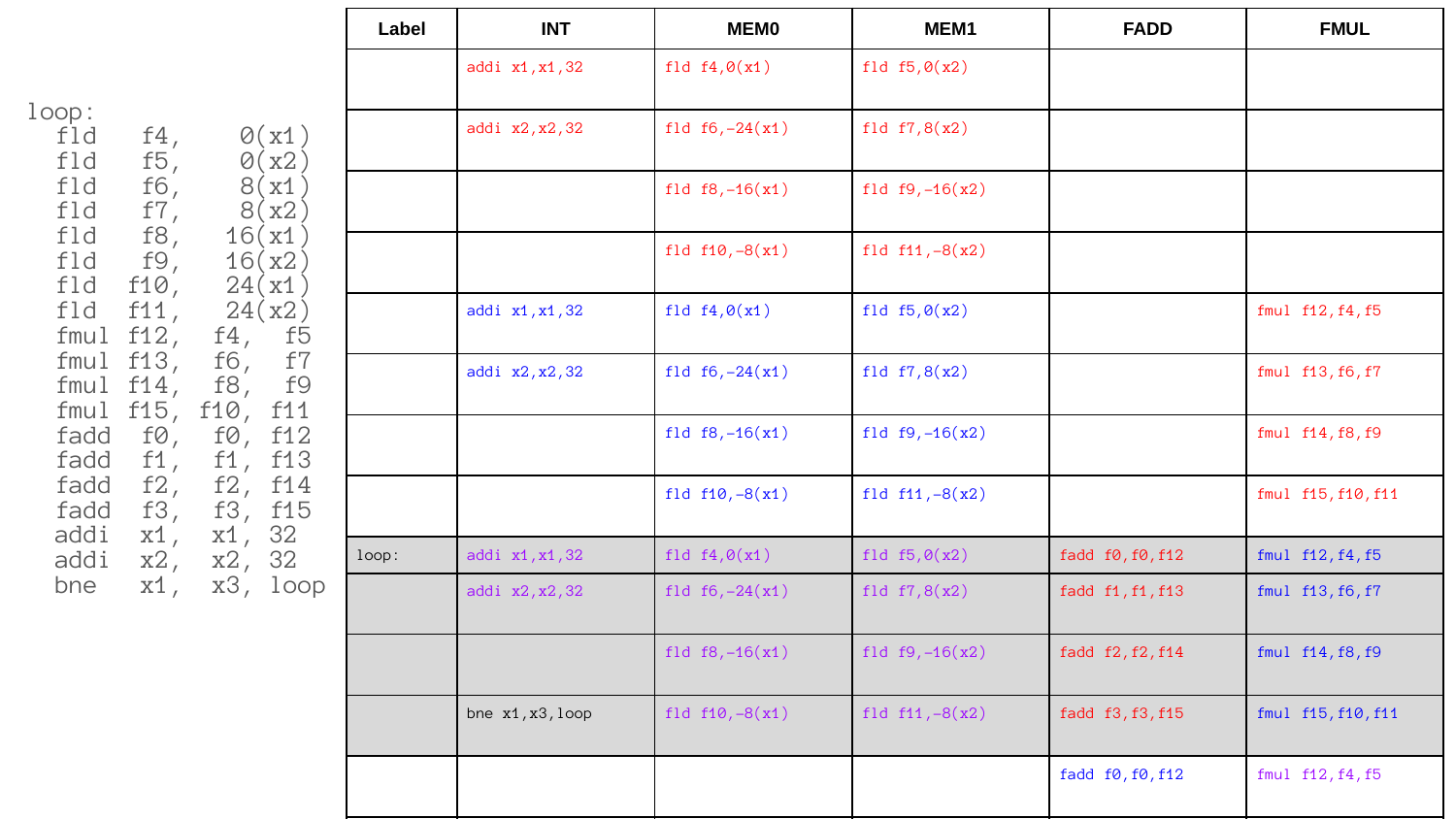

| Label | INT | MEM0 | MEM1 | FADD | FMUL |
| --- | --- | --- | --- | --- | --- |
|  | addi x1,x1,32 | fld f4,0(x1) | fld f5,0(x2) |  |  |
|  | addi x2,x2,32 | fld f6,-24(x1) | fld f7,8(x2) |  |  |
|  |  | fld f8,-16(x1) | fld f9,-16(x2) |  |  |
|  |  | fld f10,-8(x1) | fld f11,-8(x2) |  |  |
|  | addi x1,x1,32 | fld f4,0(x1) | fld f5,0(x2) |  | fmul f12,f4,f5 |
|  | addi x2,x2,32 | fld f6,-24(x1) | fld f7,8(x2) |  | fmul f13,f6,f7 |
|  |  | fld f8,-16(x1) | fld f9,-16(x2) |  | fmul f14,f8,f9 |
|  |  | fld f10,-8(x1) | fld f11,-8(x2) |  | fmul f15,f10,f11 |
| loop: | addi x1,x1,32 | fld f4,0(x1) | fld f5,0(x2) | fadd f0,f0,f12 | fmul f12,f4,f5 |
|  | addi x2,x2,32 | fld f6,-24(x1) | fld f7,8(x2) | fadd f1,f1,f13 | fmul f13,f6,f7 |
|  |  | fld f8,-16(x1) | fld f9,-16(x2) | fadd f2,f2,f14 | fmul f14,f8,f9 |
|  | bne x1,x3,loop | fld f10,-8(x1) | fld f11,-8(x2) | fadd f3,f3,f15 | fmul f15,f10,f11 |
|  |  |  |  | fadd f0,f0,f12 | fmul f12,f4,f5 |
|  |  |  |  | fadd f1,f1,f13 | fmul f13,f6,f7 |
|  |  |  |  | fadd f2,f2,f14 | fmul f14,f8,f9 |
|  |  |  |  | fadd f3,f3,f15 | fmul f15,f10,f11 |
|  |  |  |  | fadd f0,f0,f12 |  |
|  |  |  |  | fadd f1,f1,f13 |  |
|  |  |  |  | fadd f2,f2,f14 |  |
loop:
  fld   f4,    0(x1)
  fld   f5,    0(x2)
  fld   f6,    8(x1)
  fld   f7,    8(x2)
  fld   f8,   16(x1)
  fld   f9,   16(x2)
  fld  f10,   24(x1)
  fld  f11,   24(x2)
  fmul f12,  f4,  f5
  fmul f13,  f6,  f7
  fmul f14,  f8,  f9
  fmul f15, f10, f11
  fadd  f0,  f0, f12
  fadd  f1,  f1, f13
  fadd  f2,  f2, f14
  fadd  f3,  f3, f15
  addi  x1,  x1, 32
  addi  x2,  x2, 32
  bne   x1,  x3, loop